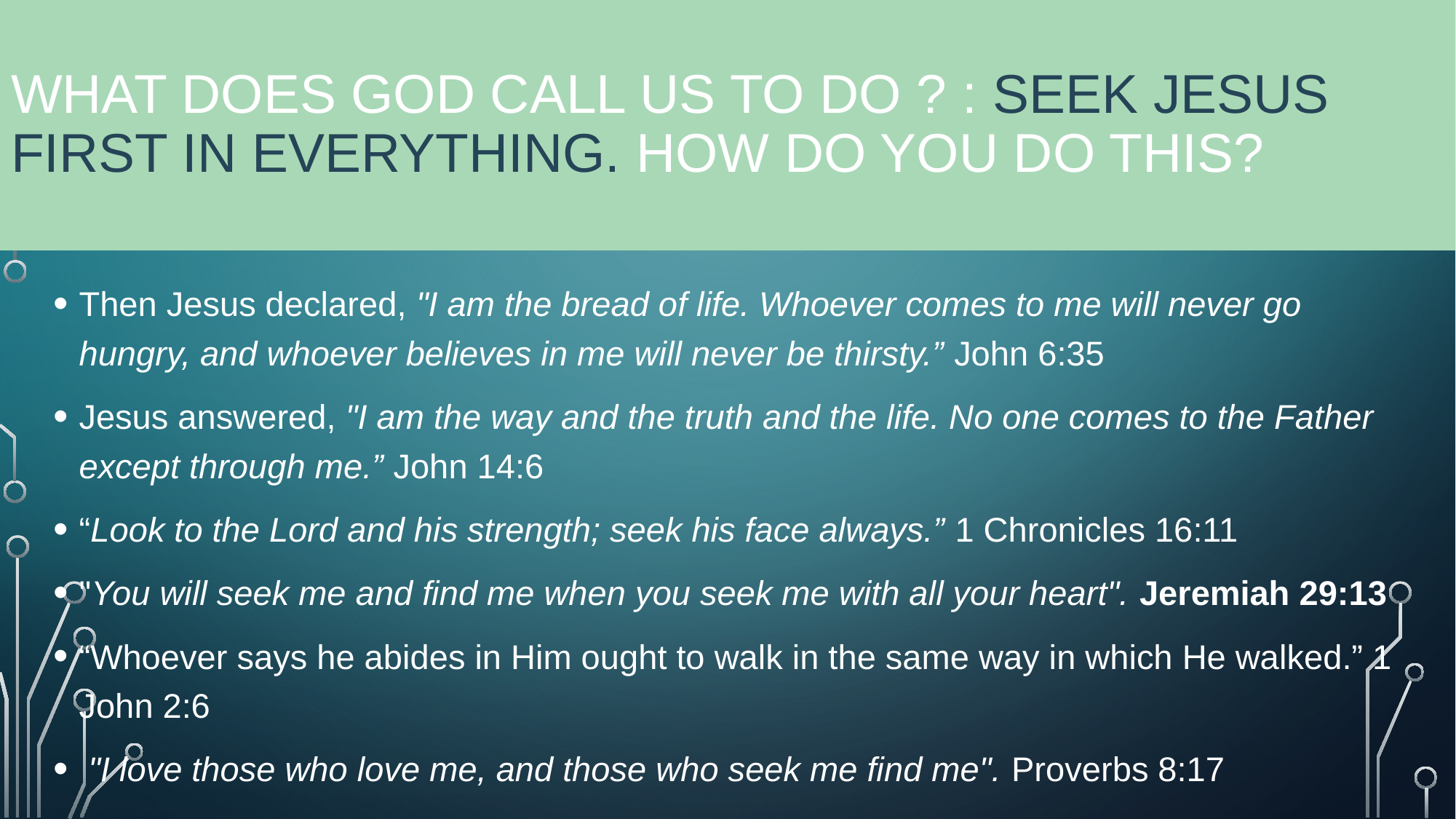

# What does god call us to do ? : seek jesus first in everything. How do you do this?
Then Jesus declared, "I am the bread of life. Whoever comes to me will never go hungry, and whoever believes in me will never be thirsty.” John 6:35
Jesus answered, "I am the way and the truth and the life. No one comes to the Father except through me.” John 14:6
“Look to the Lord and his strength; seek his face always.” 1 Chronicles 16:11
"You will seek me and find me when you seek me with all your heart". Jeremiah 29:13
“Whoever says he abides in Him ought to walk in the same way in which He walked.” 1 John 2:6
 "I love those who love me, and those who seek me find me". Proverbs 8:17